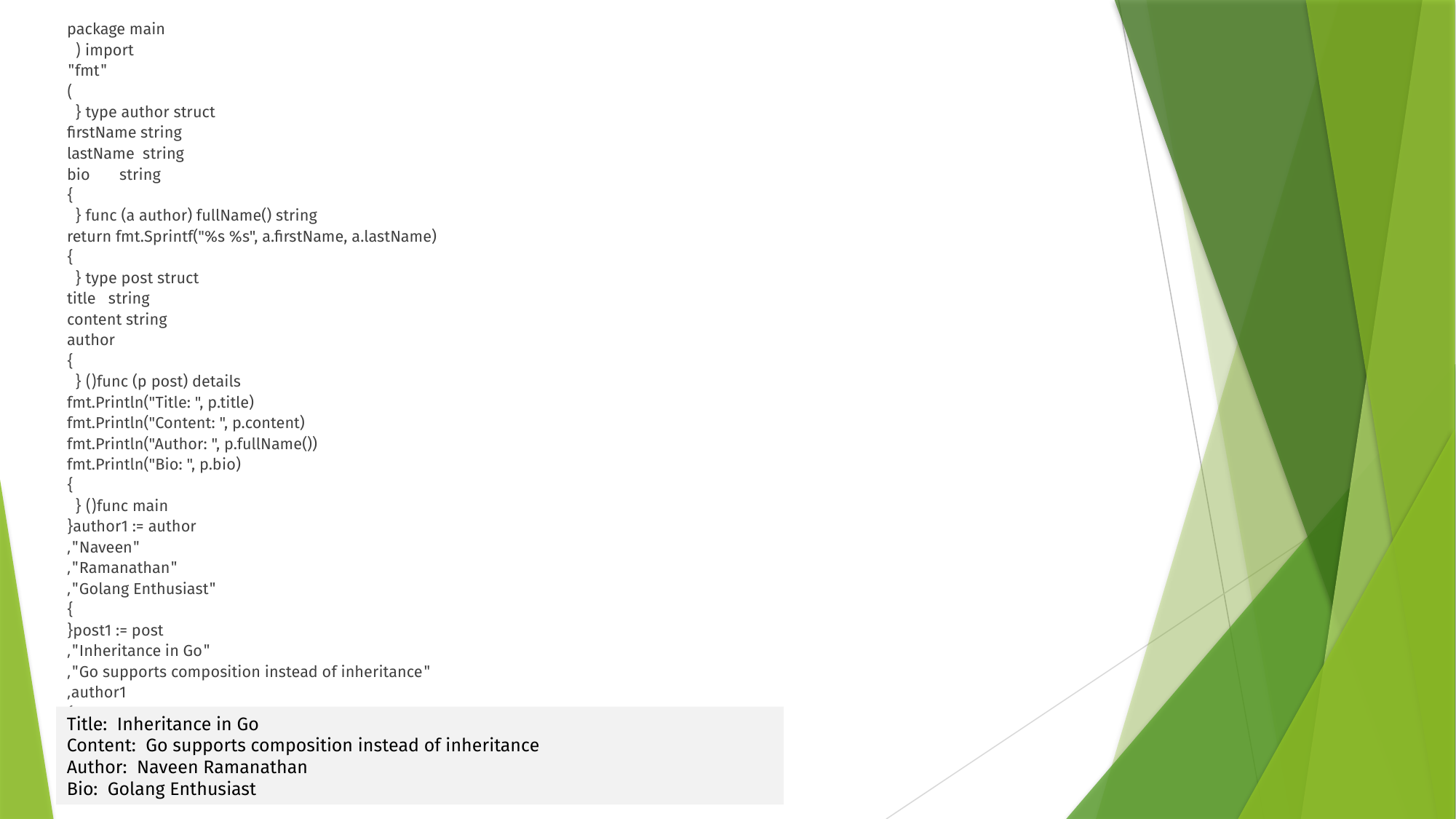

package main
import (
    "fmt"
)
type author struct {
    firstName string
    lastName  string
    bio       string
}
func (a author) fullName() string {
    return fmt.Sprintf("%s %s", a.firstName, a.lastName)
}
type post struct {
    title   string
    content string
    author
}
func (p post) details() {
    fmt.Println("Title: ", p.title)
    fmt.Println("Content: ", p.content)
    fmt.Println("Author: ", p.fullName())
    fmt.Println("Bio: ", p.bio)
}
func main() {
    author1 := author{
        "Naveen",
        "Ramanathan",
        "Golang Enthusiast",
    }
    post1 := post{
        "Inheritance in Go",
        "Go supports composition instead of inheritance",
        author1,
    }
    post1.details()
}
Title:  Inheritance in Go
Content:  Go supports composition instead of inheritance
Author:  Naveen Ramanathan
Bio:  Golang Enthusiast